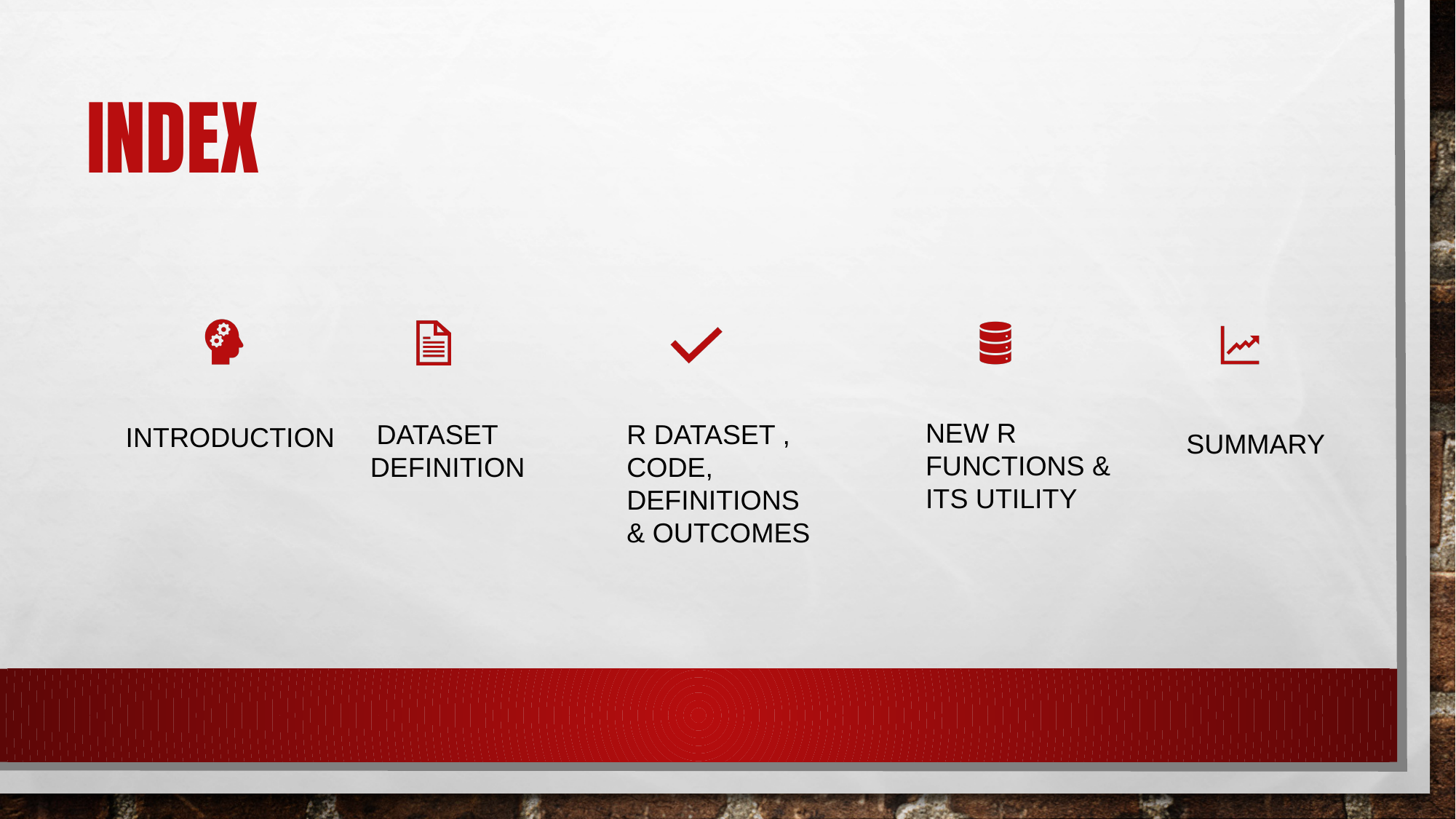

INDEX

NEW R FUNCTIONS & ITS UTILITY
 DATASET DEFINITION
R DATASET , CODE,
DEFINITIONS & OUTCOMES
INTRODUCTION
SUMMARY